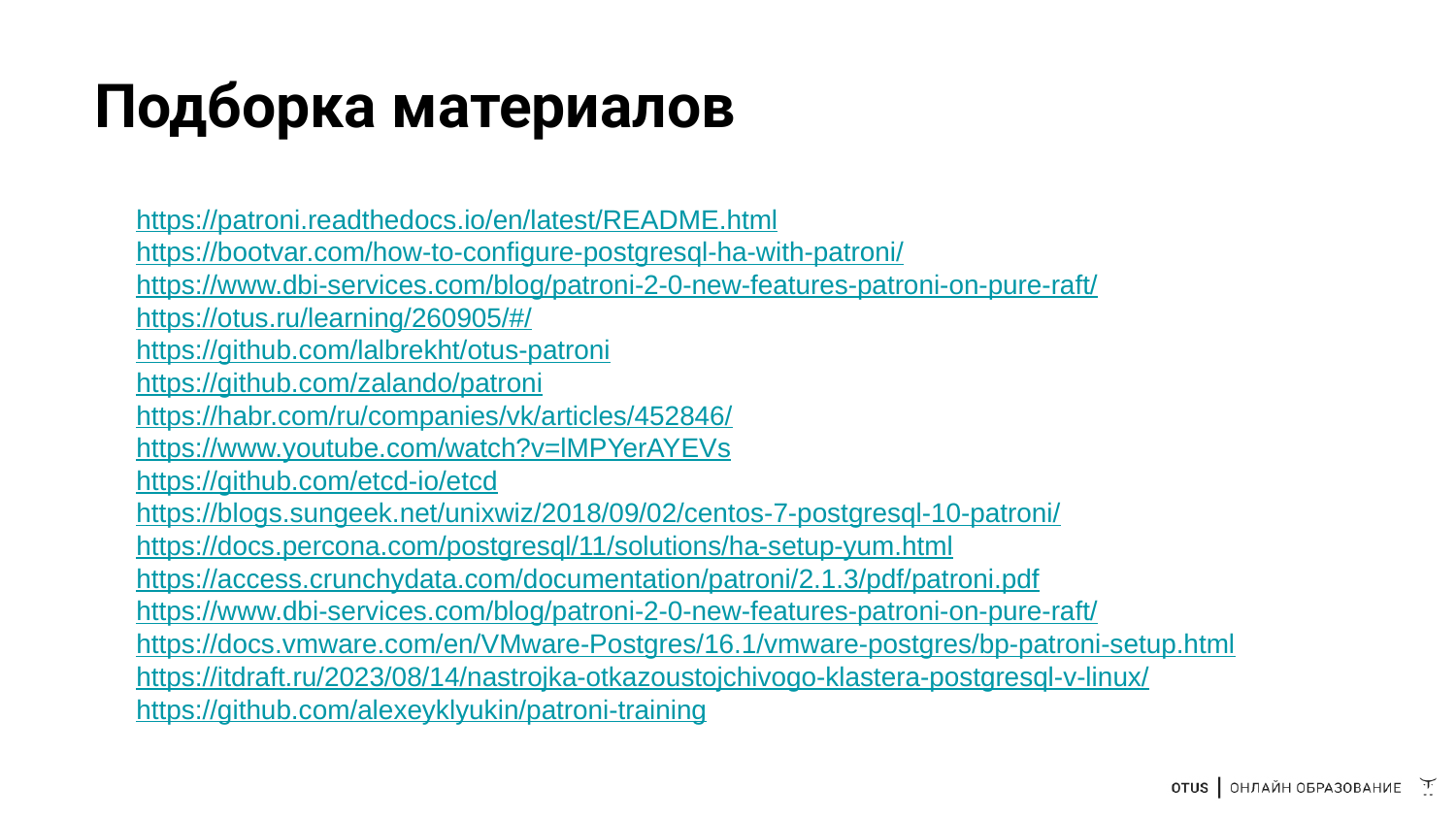

# Подборка материалов
https://patroni.readthedocs.io/en/latest/README.html
https://bootvar.com/how-to-configure-postgresql-ha-with-patroni/
https://www.dbi-services.com/blog/patroni-2-0-new-features-patroni-on-pure-raft/
https://otus.ru/learning/260905/#/
https://github.com/lalbrekht/otus-patroni
https://github.com/zalando/patroni
https://habr.com/ru/companies/vk/articles/452846/
https://www.youtube.com/watch?v=lMPYerAYEVs
https://github.com/etcd-io/etcd
https://blogs.sungeek.net/unixwiz/2018/09/02/centos-7-postgresql-10-patroni/
https://docs.percona.com/postgresql/11/solutions/ha-setup-yum.html
https://access.crunchydata.com/documentation/patroni/2.1.3/pdf/patroni.pdf
https://www.dbi-services.com/blog/patroni-2-0-new-features-patroni-on-pure-raft/
https://docs.vmware.com/en/VMware-Postgres/16.1/vmware-postgres/bp-patroni-setup.html
https://itdraft.ru/2023/08/14/nastrojka-otkazoustojchivogo-klastera-postgresql-v-linux/
https://github.com/alexeyklyukin/patroni-training